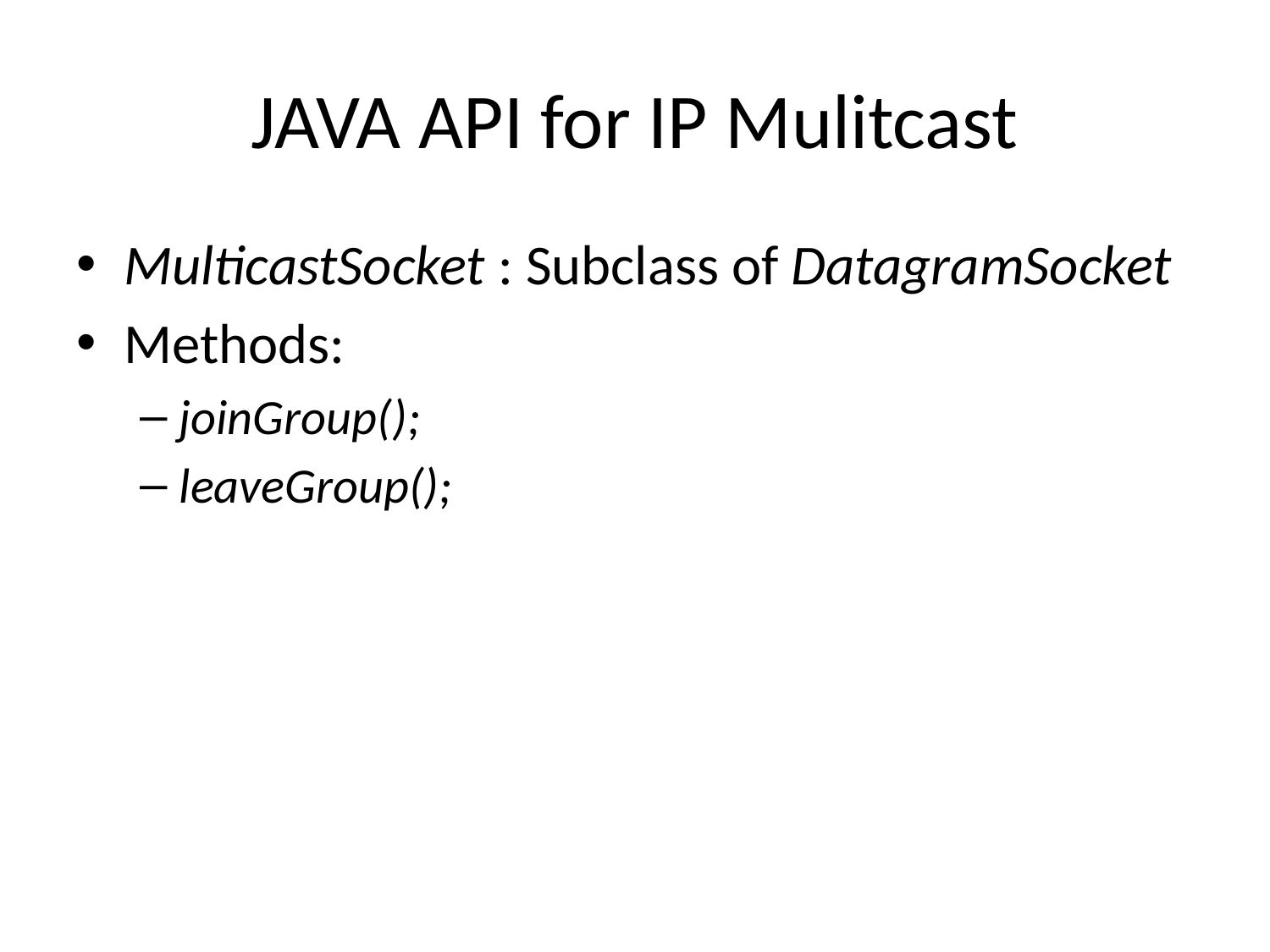

# JAVA API for IP Mulitcast
MulticastSocket : Subclass of DatagramSocket
Methods:
joinGroup();
leaveGroup();